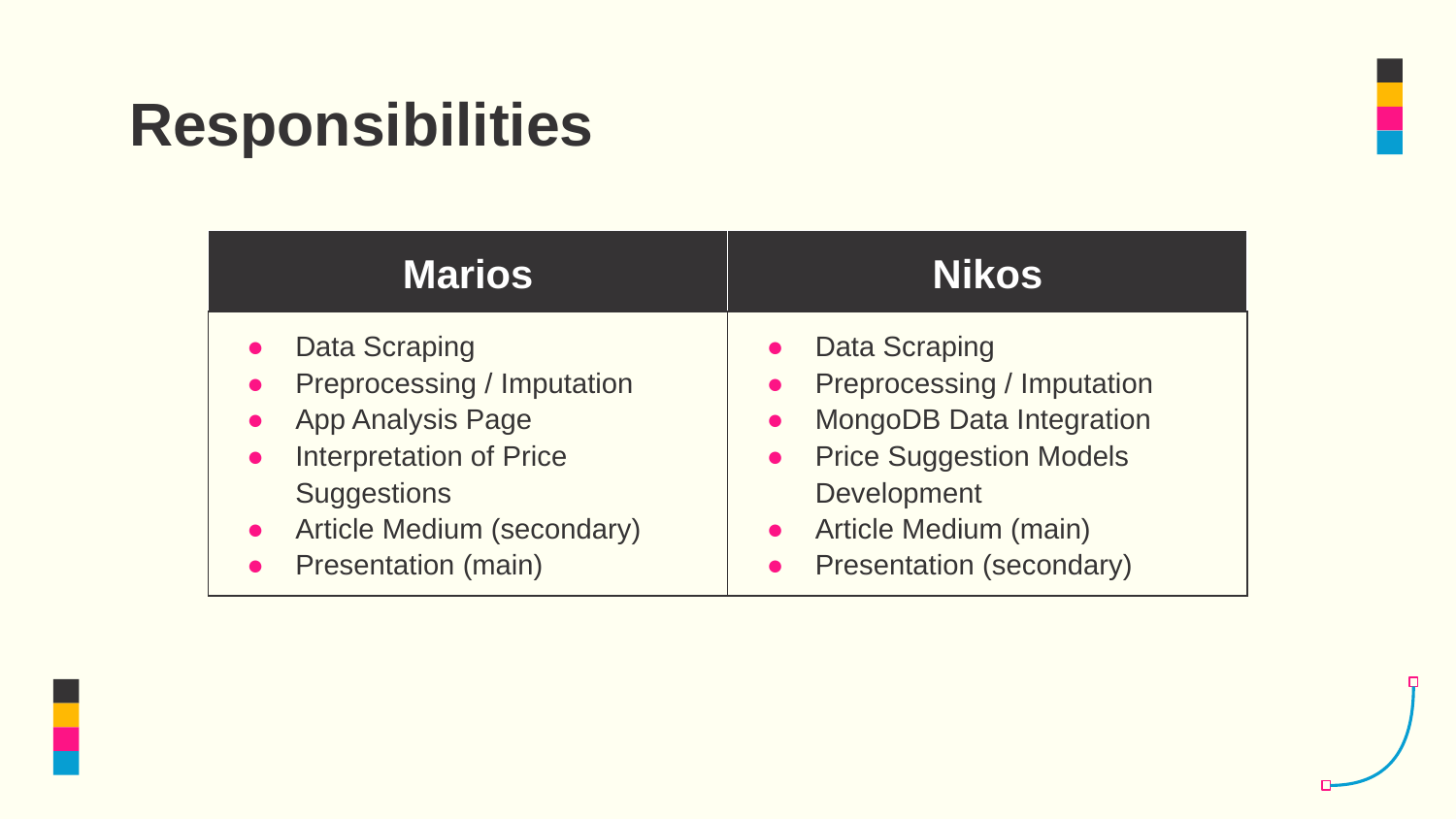

# Responsibilities
| Marios | Nikos |
| --- | --- |
| Data Scraping Preprocessing / Imputation App Analysis Page Interpretation of Price Suggestions Article Medium (secondary) Presentation (main) | Data Scraping Preprocessing / Imputation MongoDB Data Integration Price Suggestion Models Development Article Medium (main) Presentation (secondary) |